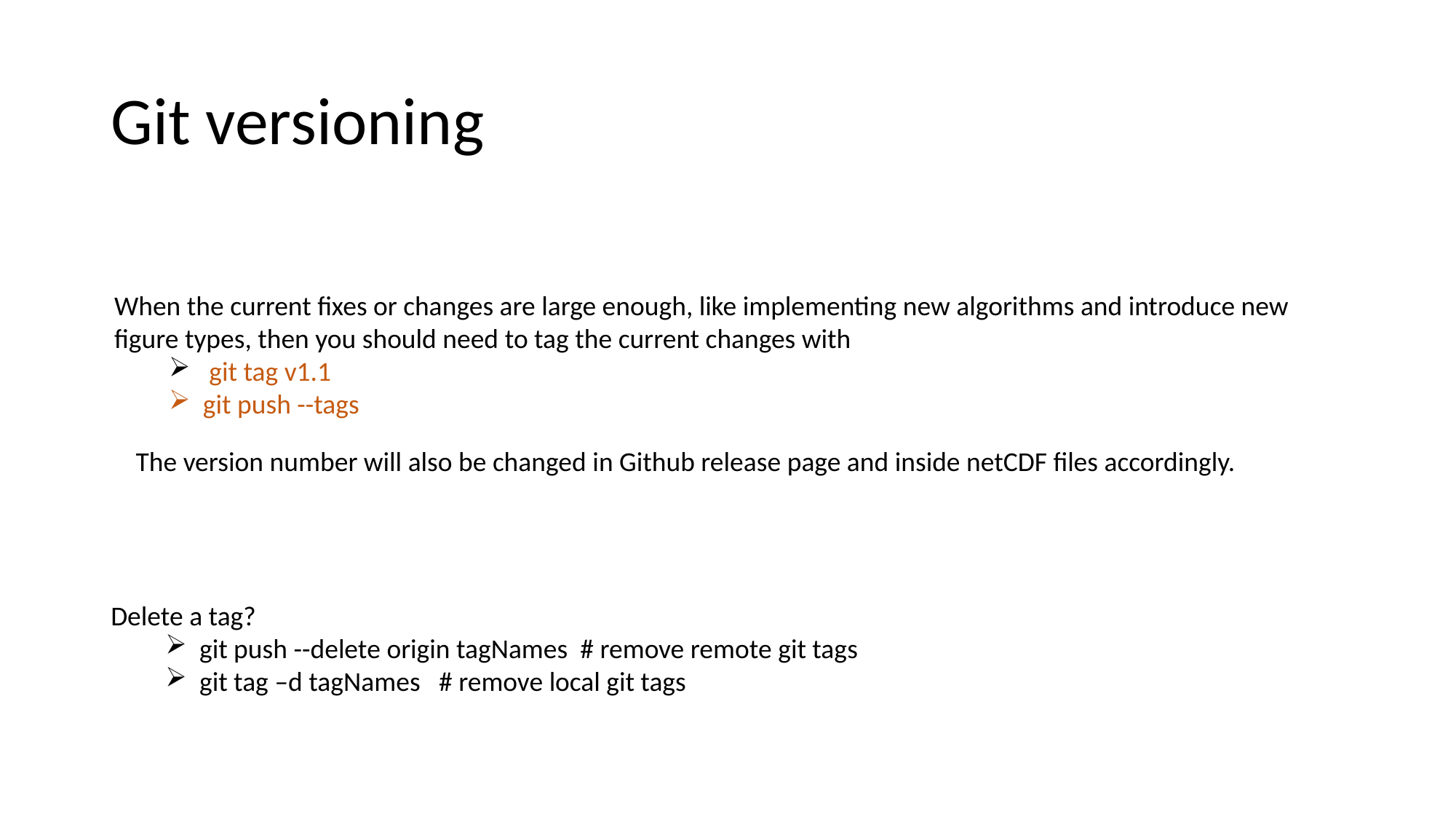

# Git versioning
When the current fixes or changes are large enough, like implementing new algorithms and introduce new figure types, then you should need to tag the current changes with
 git tag v1.1
git push --tags
The version number will also be changed in Github release page and inside netCDF files accordingly.
Delete a tag?
git push --delete origin tagNames  # remove remote git tags
git tag –d tagNames   # remove local git tags